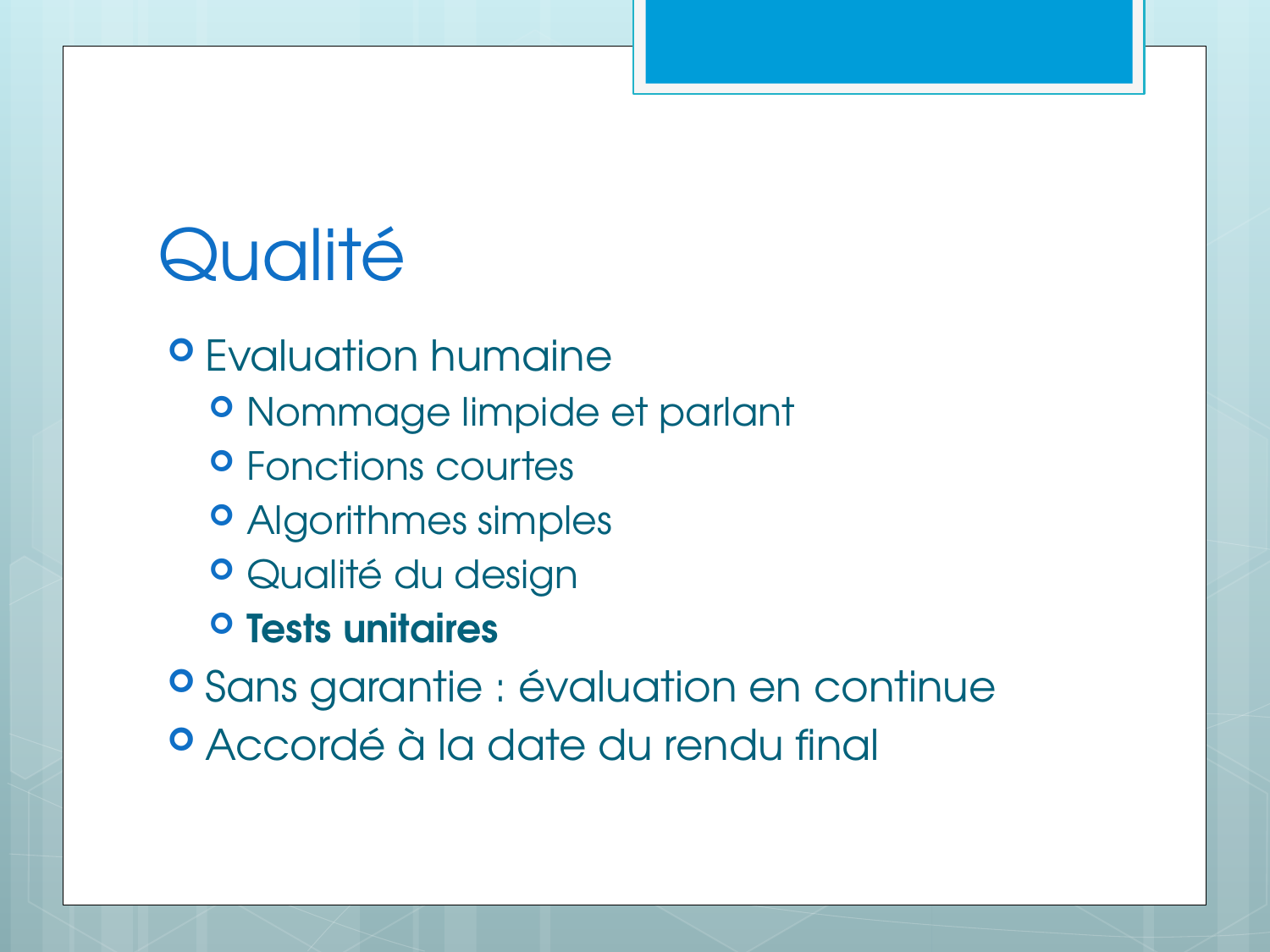

# Qualité
Evaluation humaine
Nommage limpide et parlant
Fonctions courtes
Algorithmes simples
Qualité du design
Tests unitaires
Sans garantie : évaluation en continue
Accordé à la date du rendu final